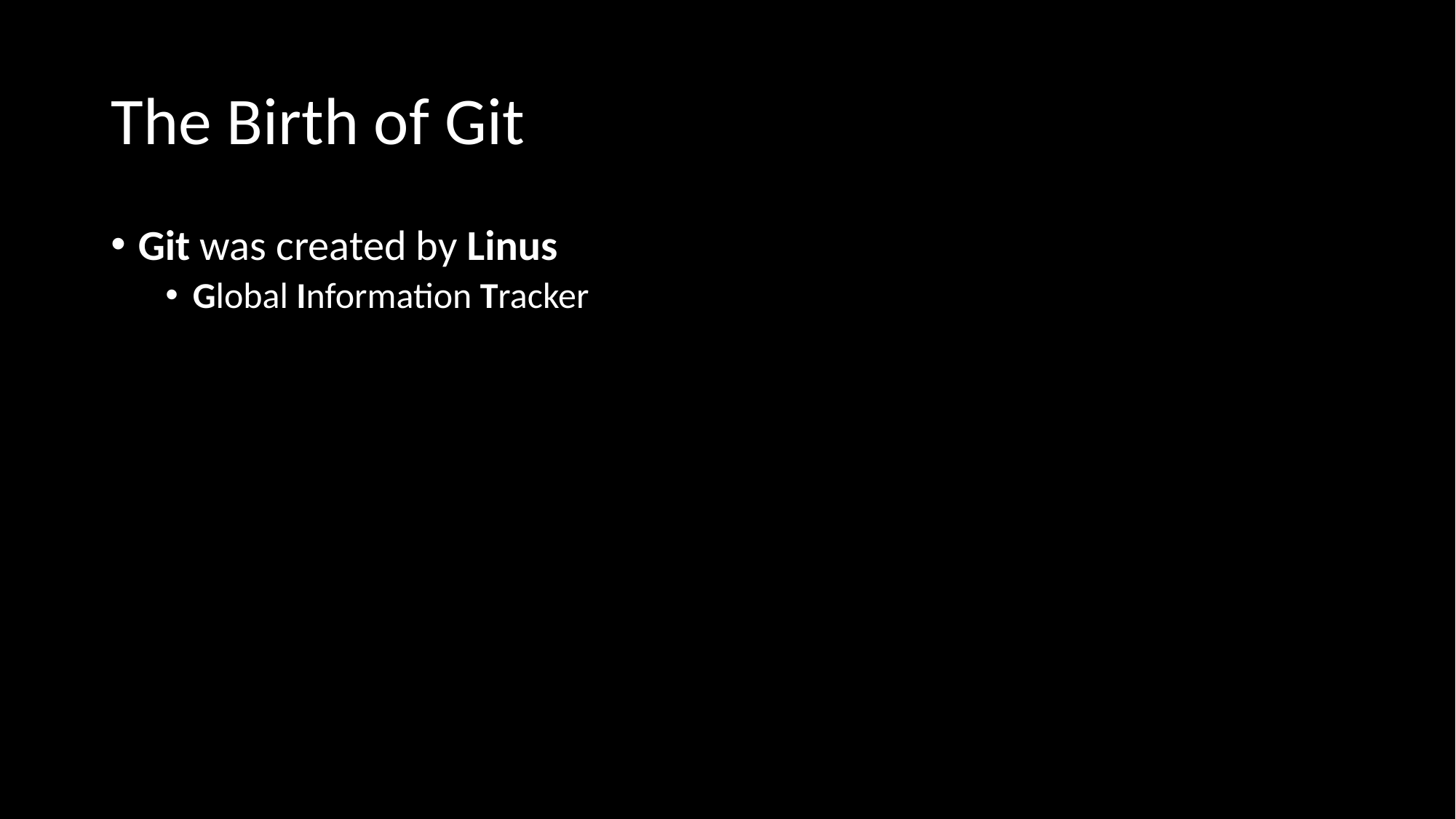

# The Birth of Git
Git was created by Linus
Global Information Tracker